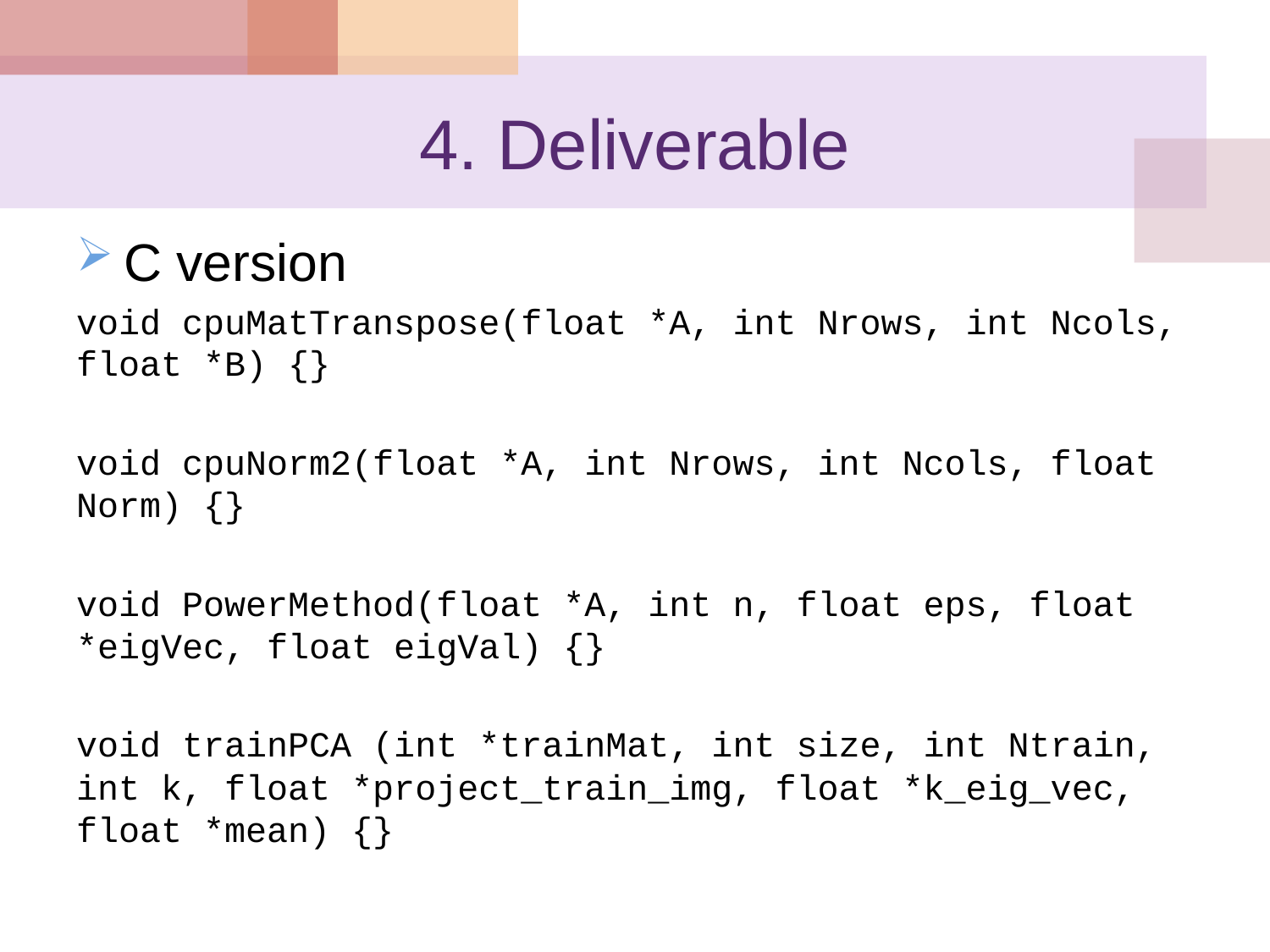

# 4. Deliverable
C version
void cpuMatTranspose(float *A, int Nrows, int Ncols, float *B) {}

void cpuNorm2(float *A, int Nrows, int Ncols, float Norm) {}

void PowerMethod(float *A, int n, float eps, float *eigVec, float eigVal) {}

void trainPCA (int *trainMat, int size, int Ntrain,  int k, float *project_train_img, float *k_eig_vec,  float *mean) {}